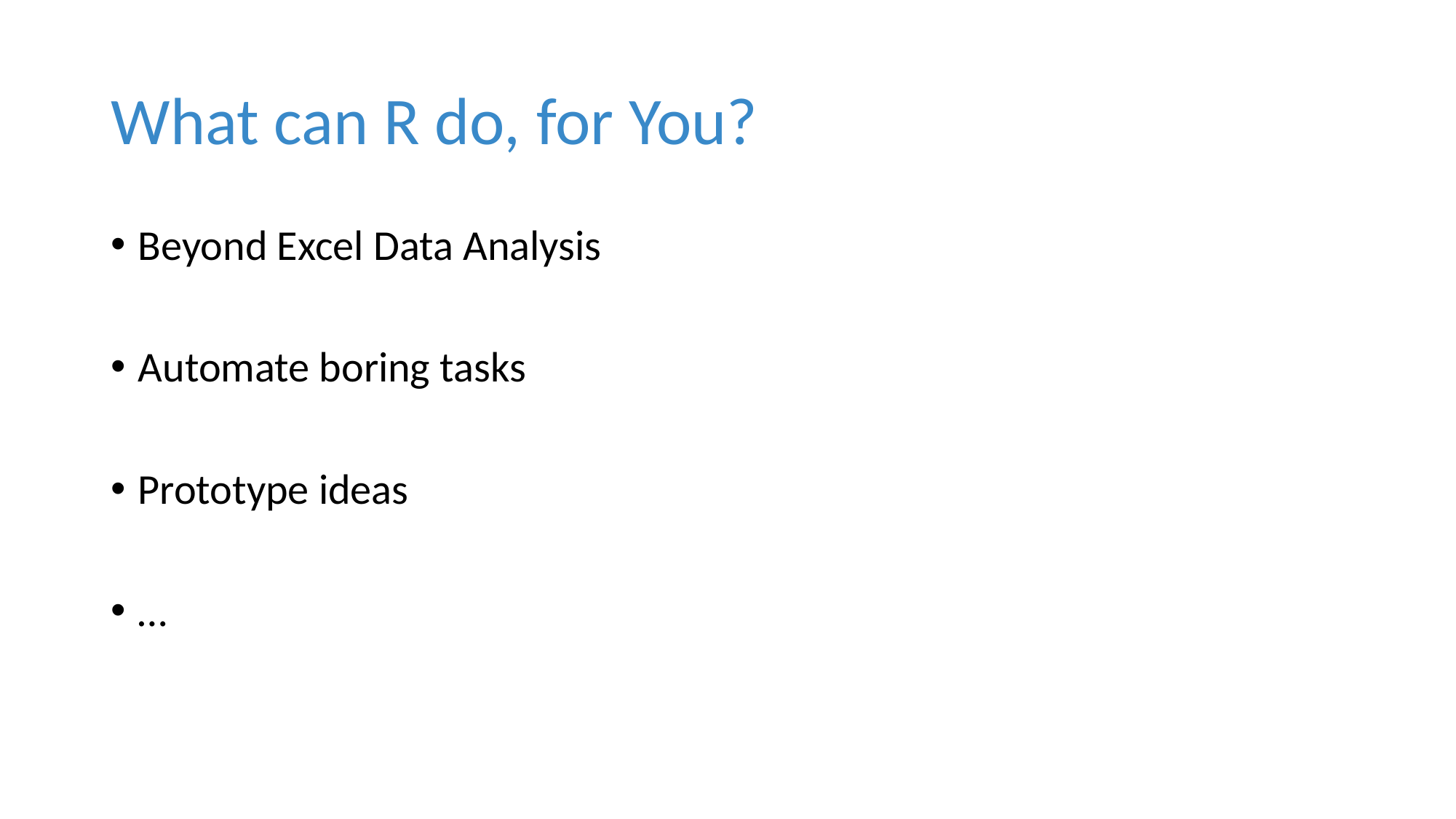

# What can R do, for You?
Beyond Excel Data Analysis

Automate boring tasks

Prototype ideas

…